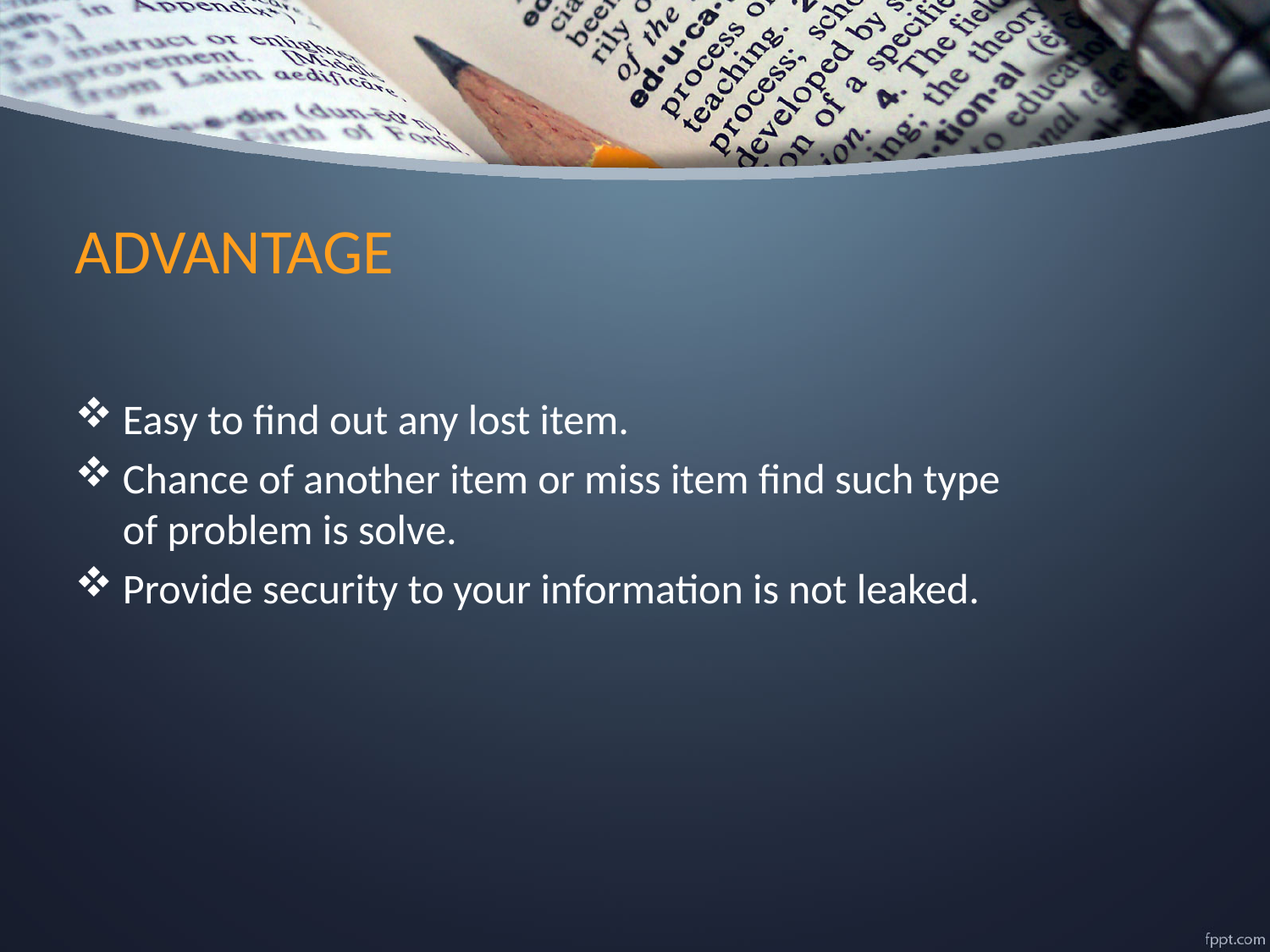

# ADVANTAGE
Easy to find out any lost item.
Chance of another item or miss item find such type of problem is solve.
Provide security to your information is not leaked.